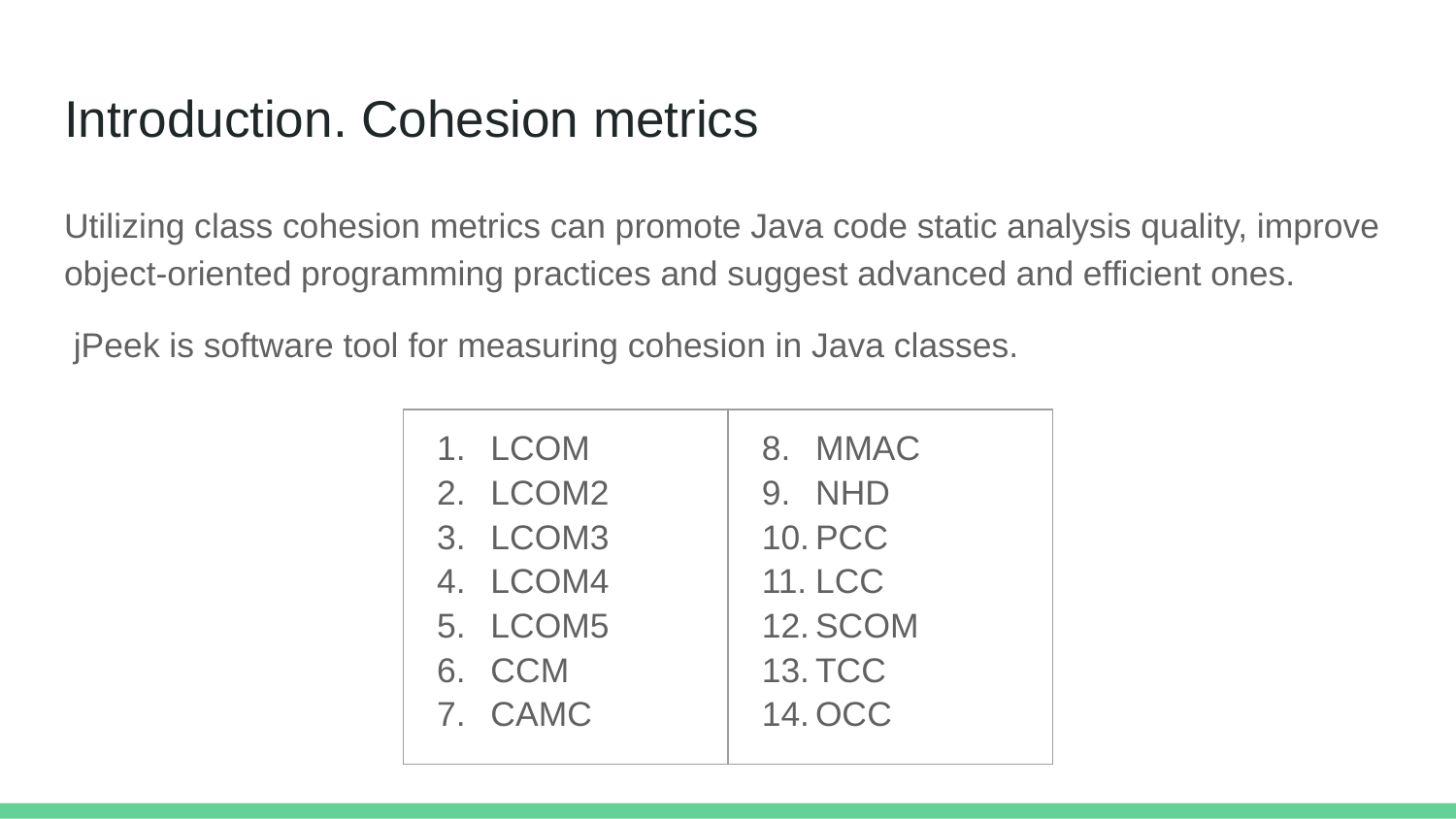

# Introduction. Cohesion metrics
Utilizing class cohesion metrics can promote Java code static analysis quality, improve object-oriented programming practices and suggest advanced and efficient ones.
 jPeek is software tool for measuring cohesion in Java classes.

| LCOM LCOM2 LCOM3 LCOM4 LCOM5 CCM CAMC | MMAC NHD PCC LCC SCOM TCC OCC |
| --- | --- |